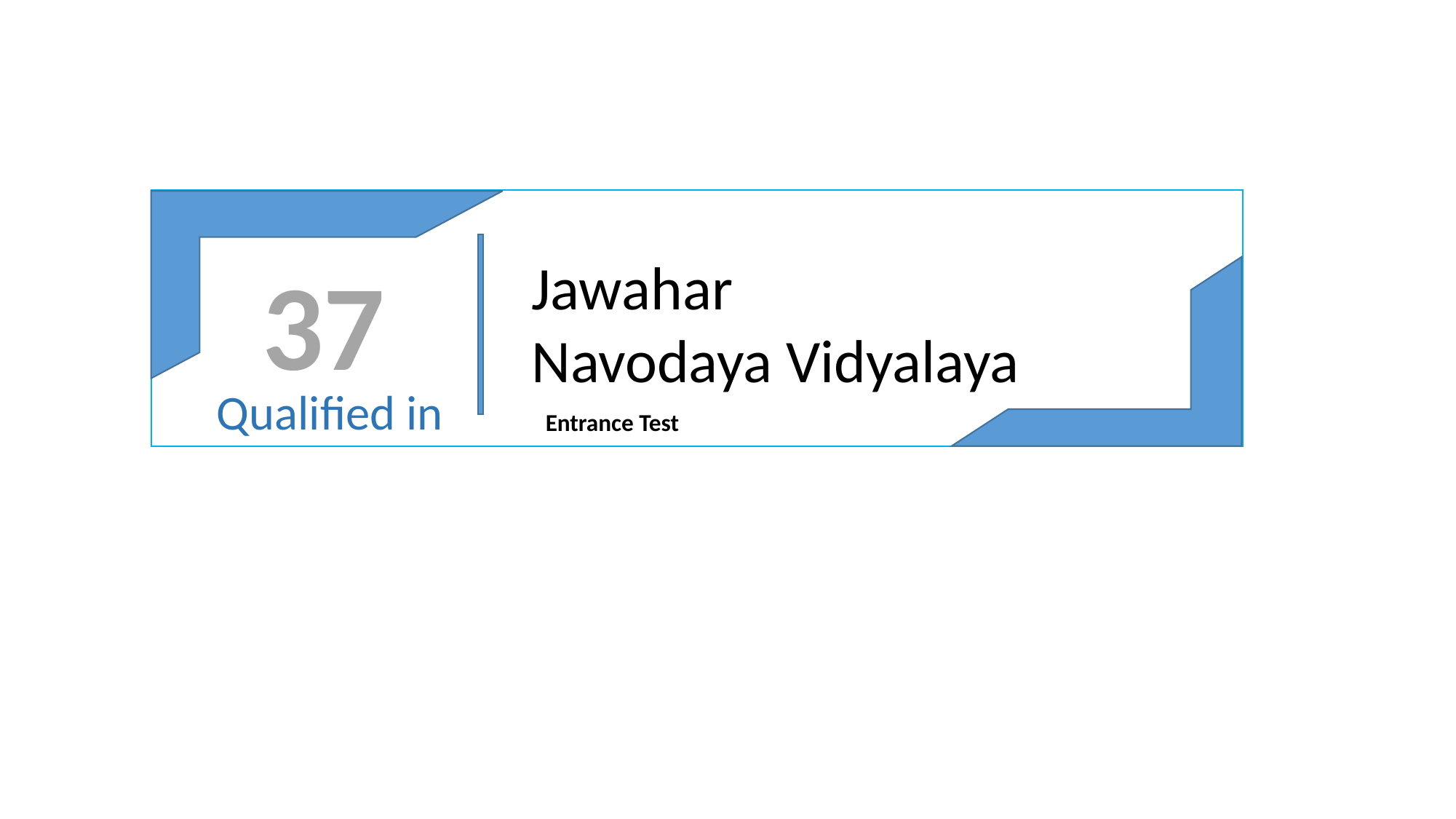

# Qualified in

37
Jawahar Navodaya Vidyalaya

Entrance Test